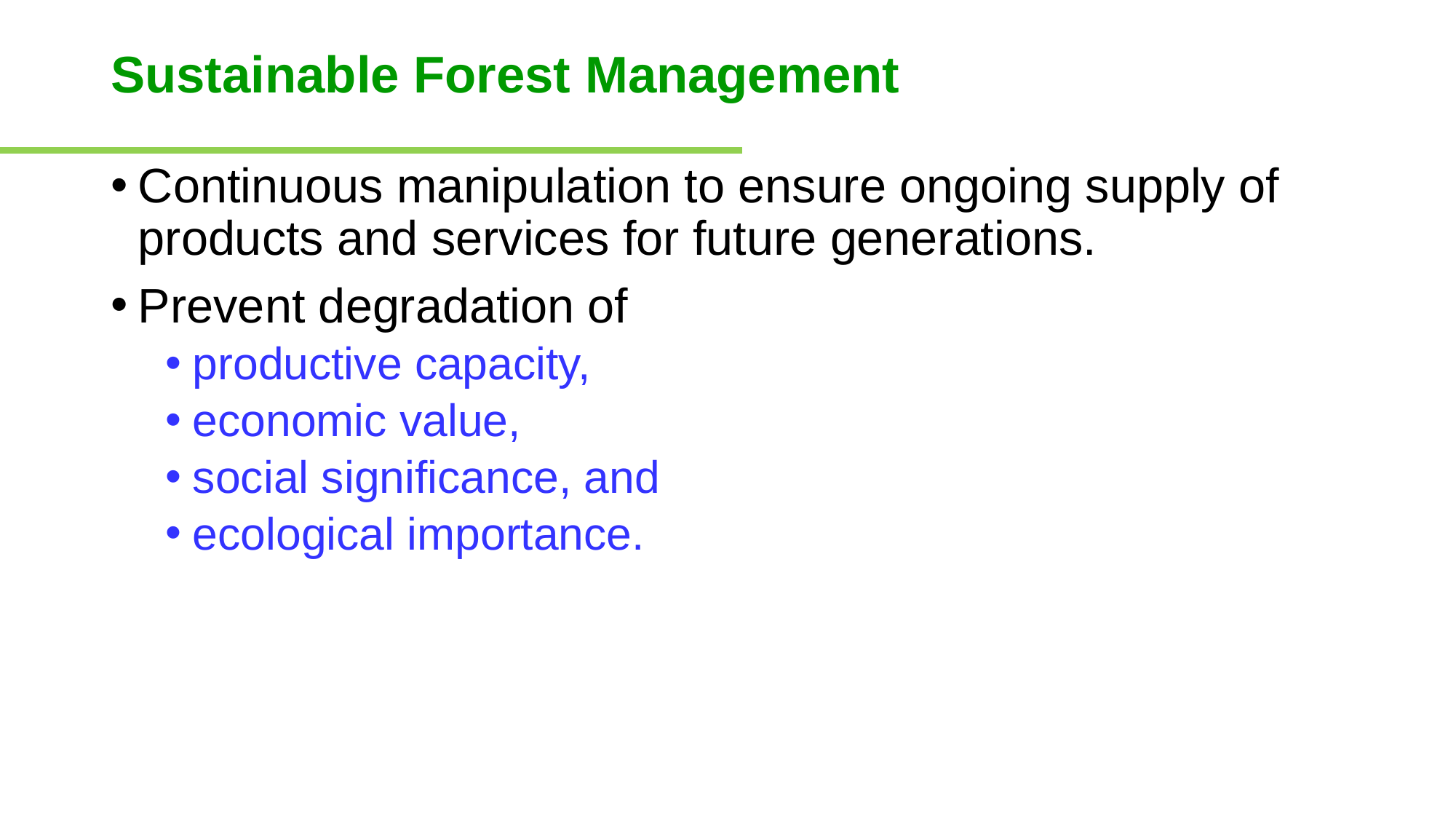

# Sustainable Forest Management
Continuous manipulation to ensure ongoing supply of products and services for future generations.
Prevent degradation of
productive capacity,
economic value,
social significance, and
ecological importance.